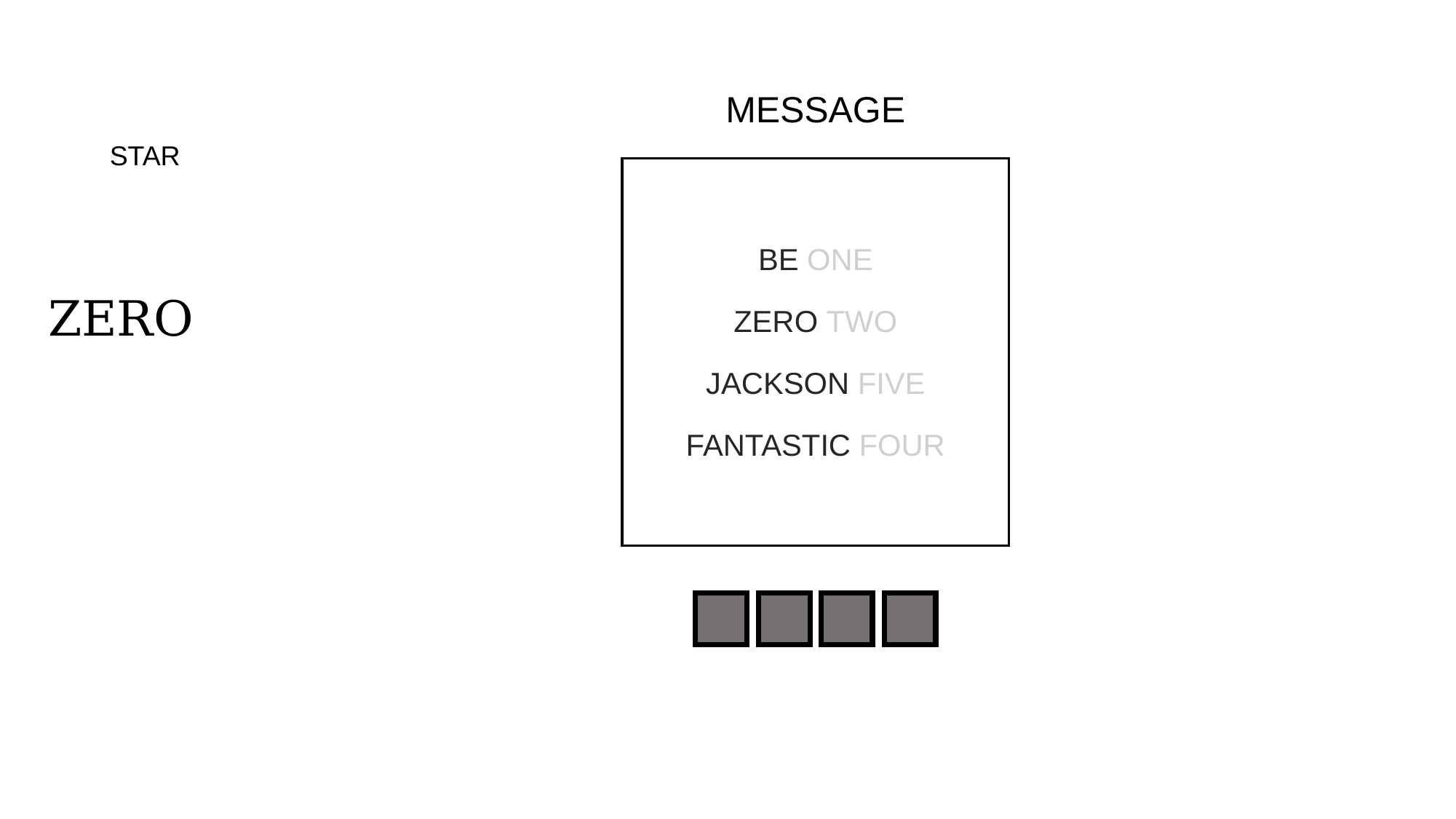

MESSAGE
STAR

BE ONE

ZERO TWO

JACKSON FIVE

FANTASTIC FOUR
ZERO